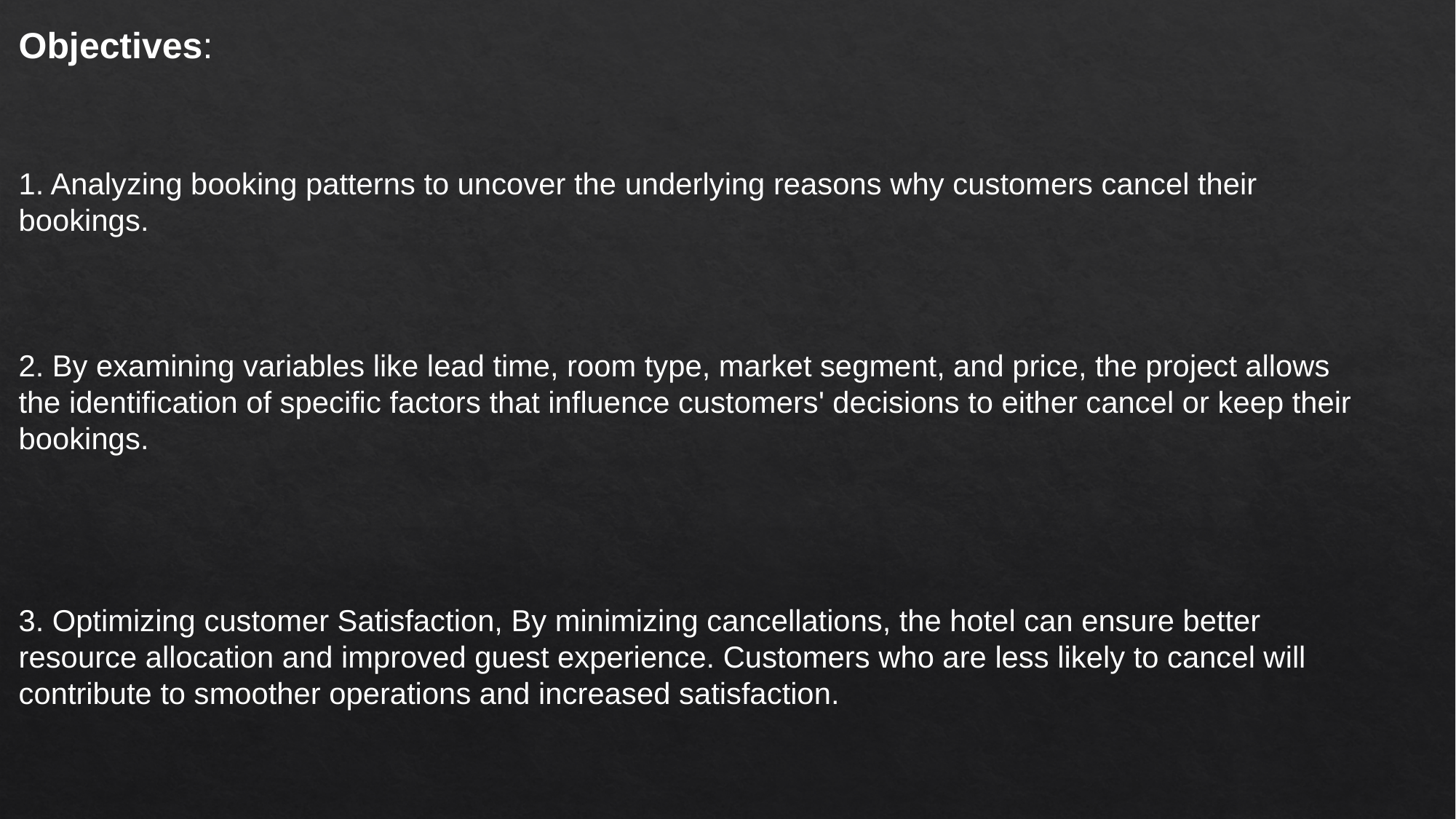

Objectives:

1. Analyzing booking patterns to uncover the underlying reasons why customers cancel their bookings.

2. By examining variables like lead time, room type, market segment, and price, the project allows the identification of specific factors that influence customers' decisions to either cancel or keep their bookings.

3. Optimizing customer Satisfaction, By minimizing cancellations, the hotel can ensure better resource allocation and improved guest experience. Customers who are less likely to cancel will contribute to smoother operations and increased satisfaction.